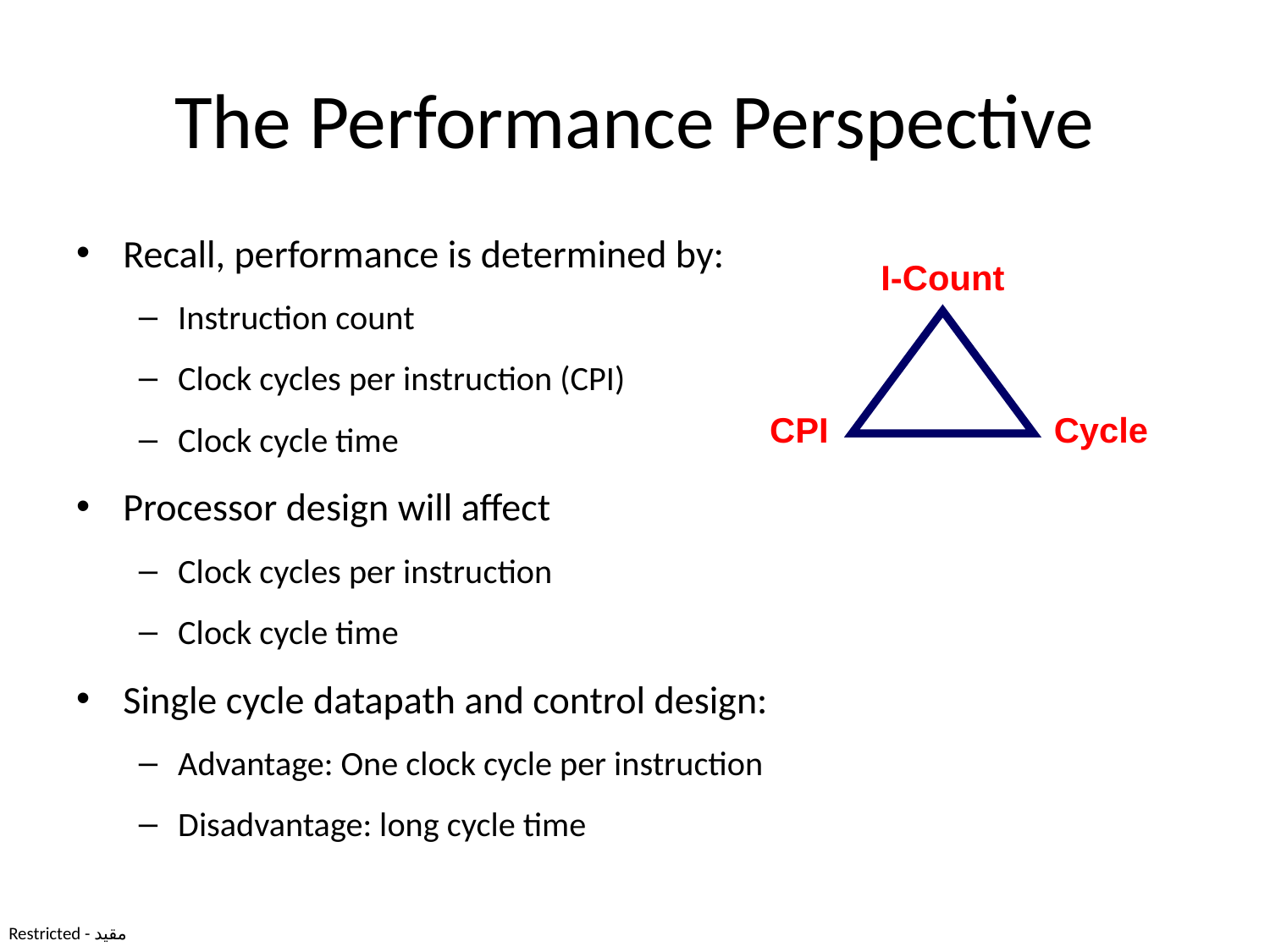

# The Performance Perspective
Recall, performance is determined by:
Instruction count
Clock cycles per instruction (CPI)
Clock cycle time
Processor design will affect
Clock cycles per instruction
Clock cycle time
Single cycle datapath and control design:
Advantage: One clock cycle per instruction
Disadvantage: long cycle time
I-Count

CPI
Cycle